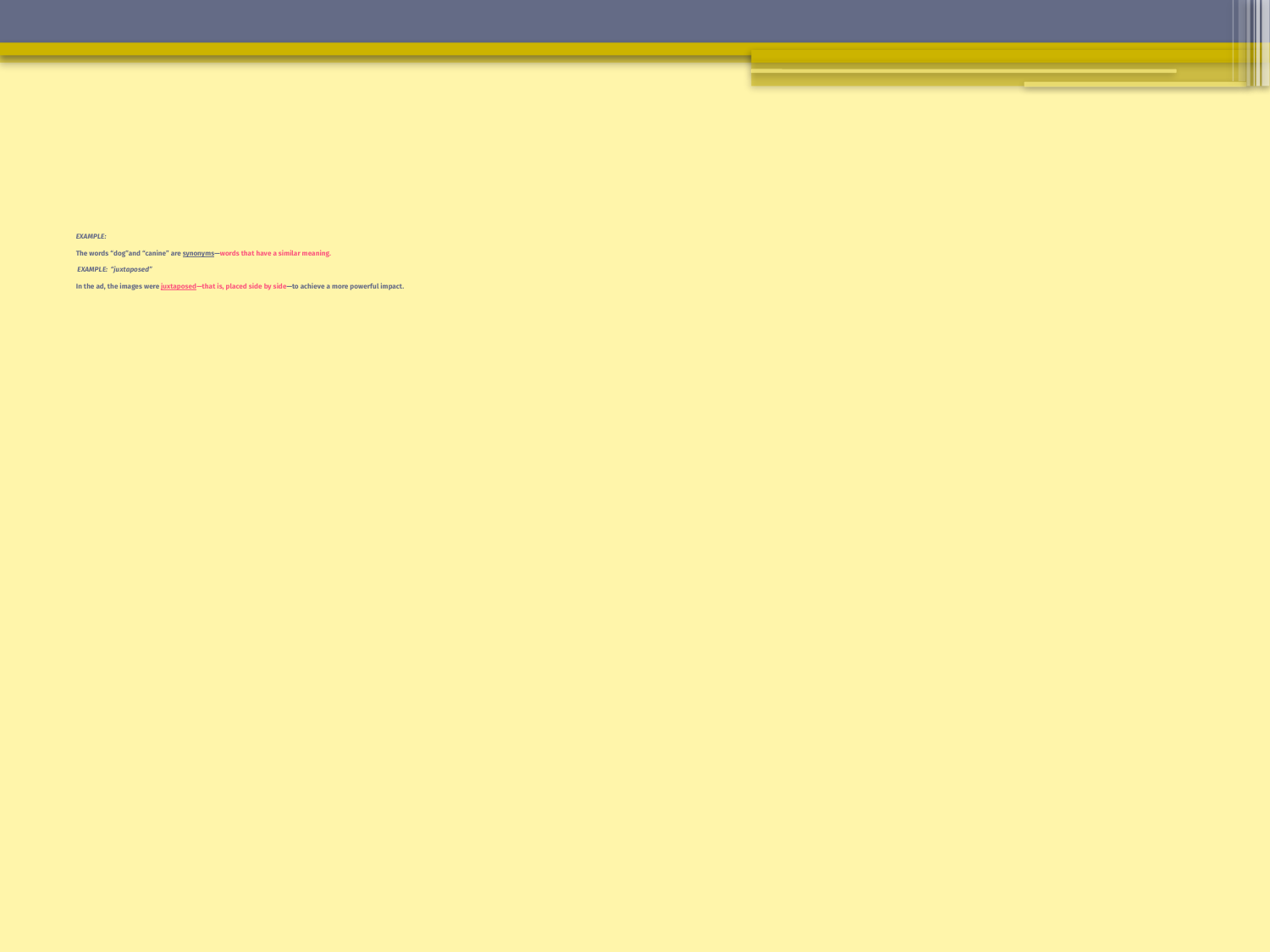

# EXAMPLE: The words “dog”and “canine” are synonyms—words that have a similar meaning. EXAMPLE:  “juxtaposed” In the ad, the images were juxtaposed—that is, placed side by side—to achieve a more powerful impact.